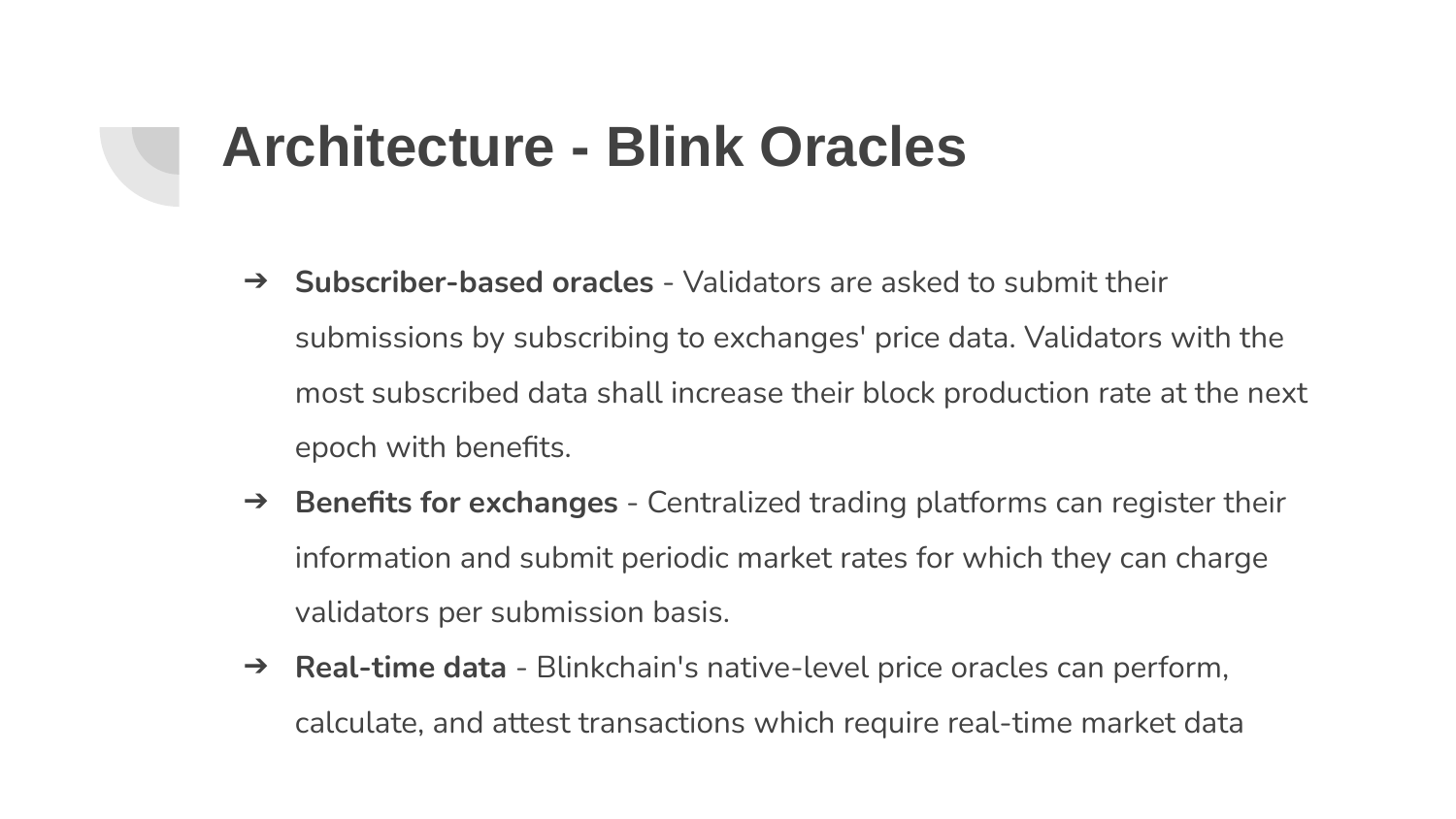

# Architecture - Blink Oracles
Subscriber-based oracles - Validators are asked to submit their submissions by subscribing to exchanges' price data. Validators with the most subscribed data shall increase their block production rate at the next epoch with benefits.
Benefits for exchanges - Centralized trading platforms can register their information and submit periodic market rates for which they can charge validators per submission basis.
Real-time data - Blinkchain's native-level price oracles can perform, calculate, and attest transactions which require real-time market data